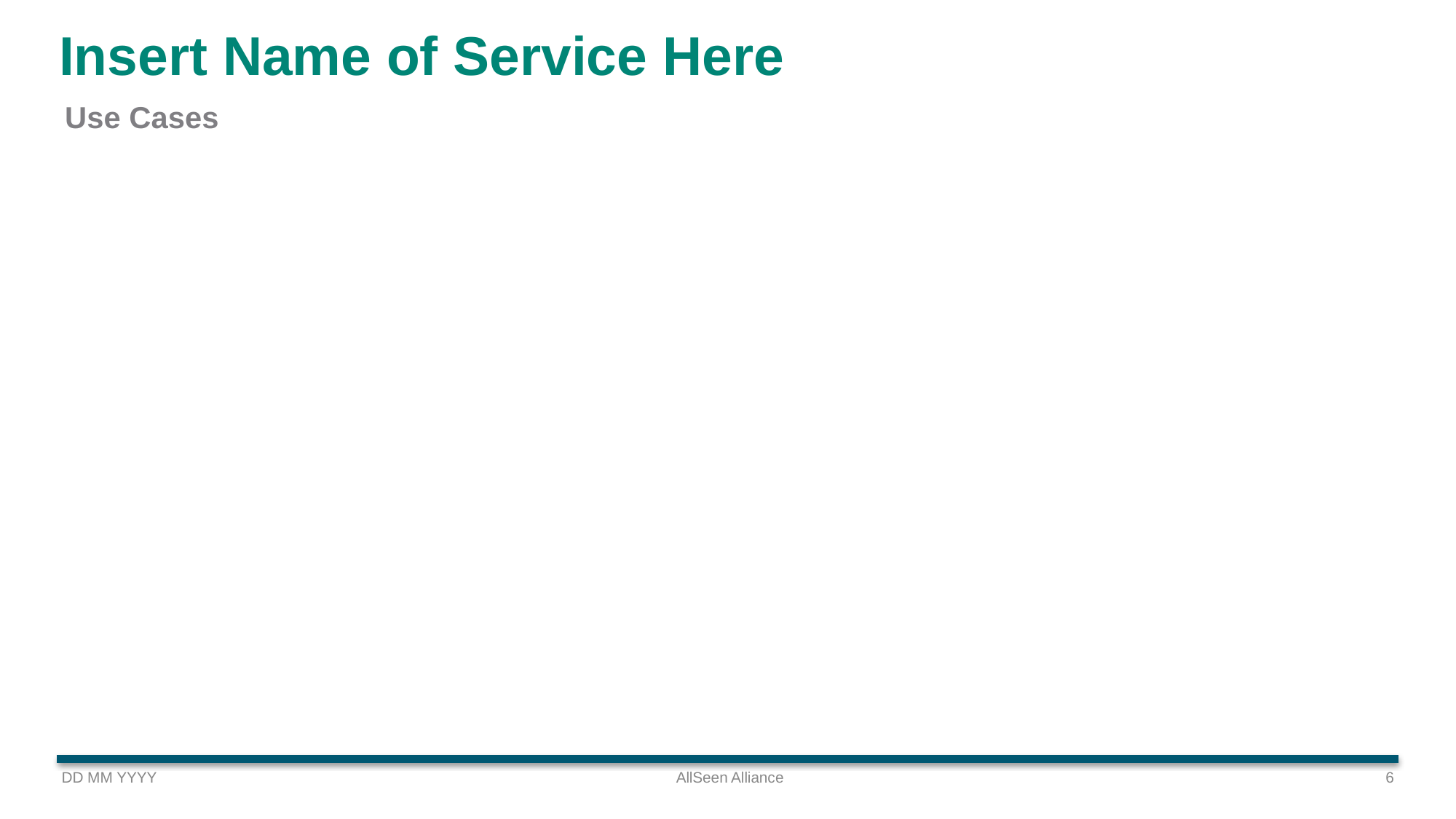

# Insert Name of Service Here
Use Cases